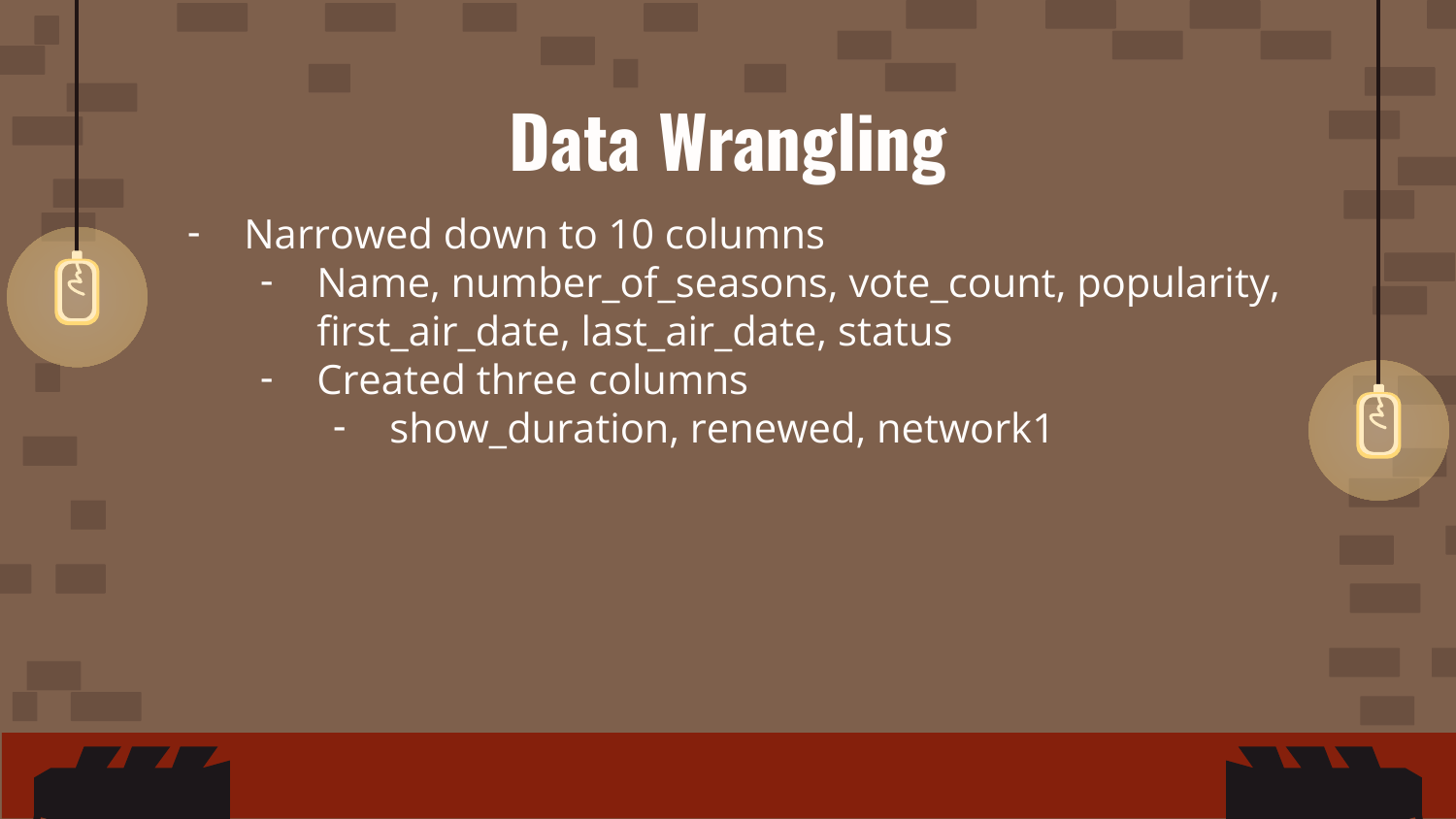

# Data Wrangling
Narrowed down to 10 columns
Name, number_of_seasons, vote_count, popularity, first_air_date, last_air_date, status
Created three columns
show_duration, renewed, network1